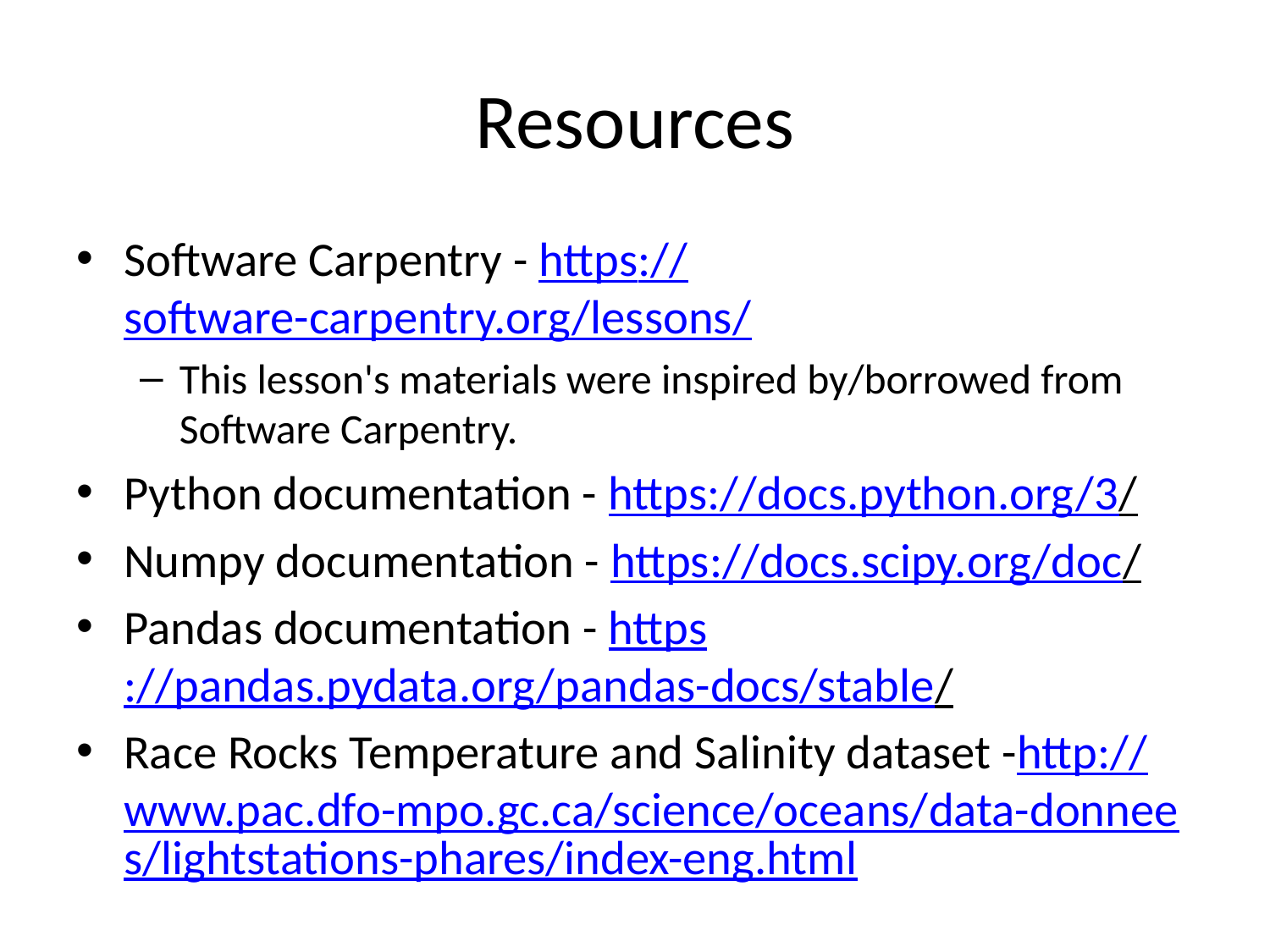

# Resources
Software Carpentry - https://software-carpentry.org/lessons/
This lesson's materials were inspired by/borrowed from Software Carpentry.
Python documentation - https://docs.python.org/3/
Numpy documentation - https://docs.scipy.org/doc/
Pandas documentation - https://pandas.pydata.org/pandas-docs/stable/
Race Rocks Temperature and Salinity dataset -http://www.pac.dfo-mpo.gc.ca/science/oceans/data-donnees/lightstations-phares/index-eng.html